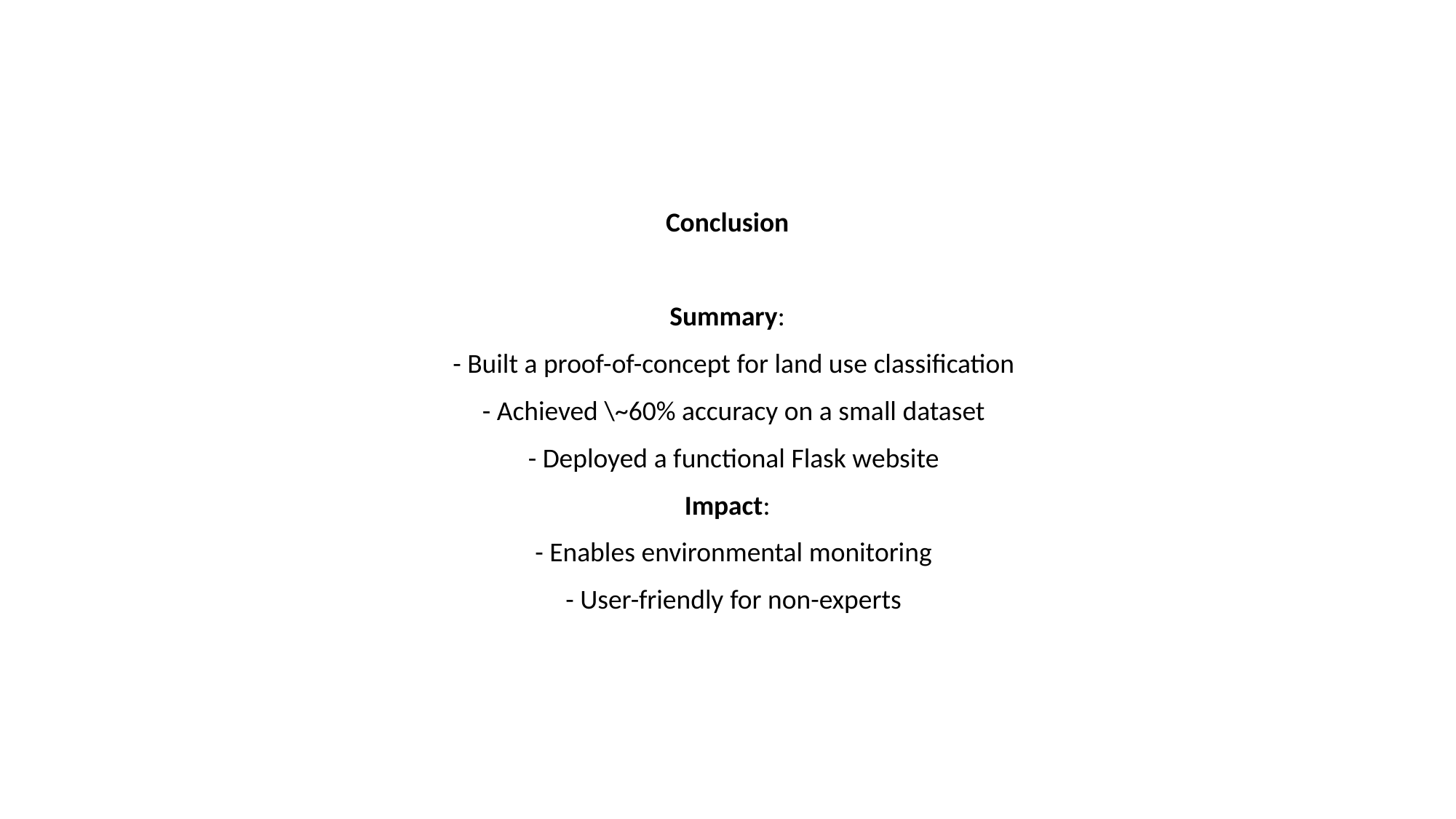

Conclusion

Summary:
  - Built a proof-of-concept for land use classification
  - Achieved \~60% accuracy on a small dataset
  - Deployed a functional Flask website
Impact:
  - Enables environmental monitoring
  - User-friendly for non-experts